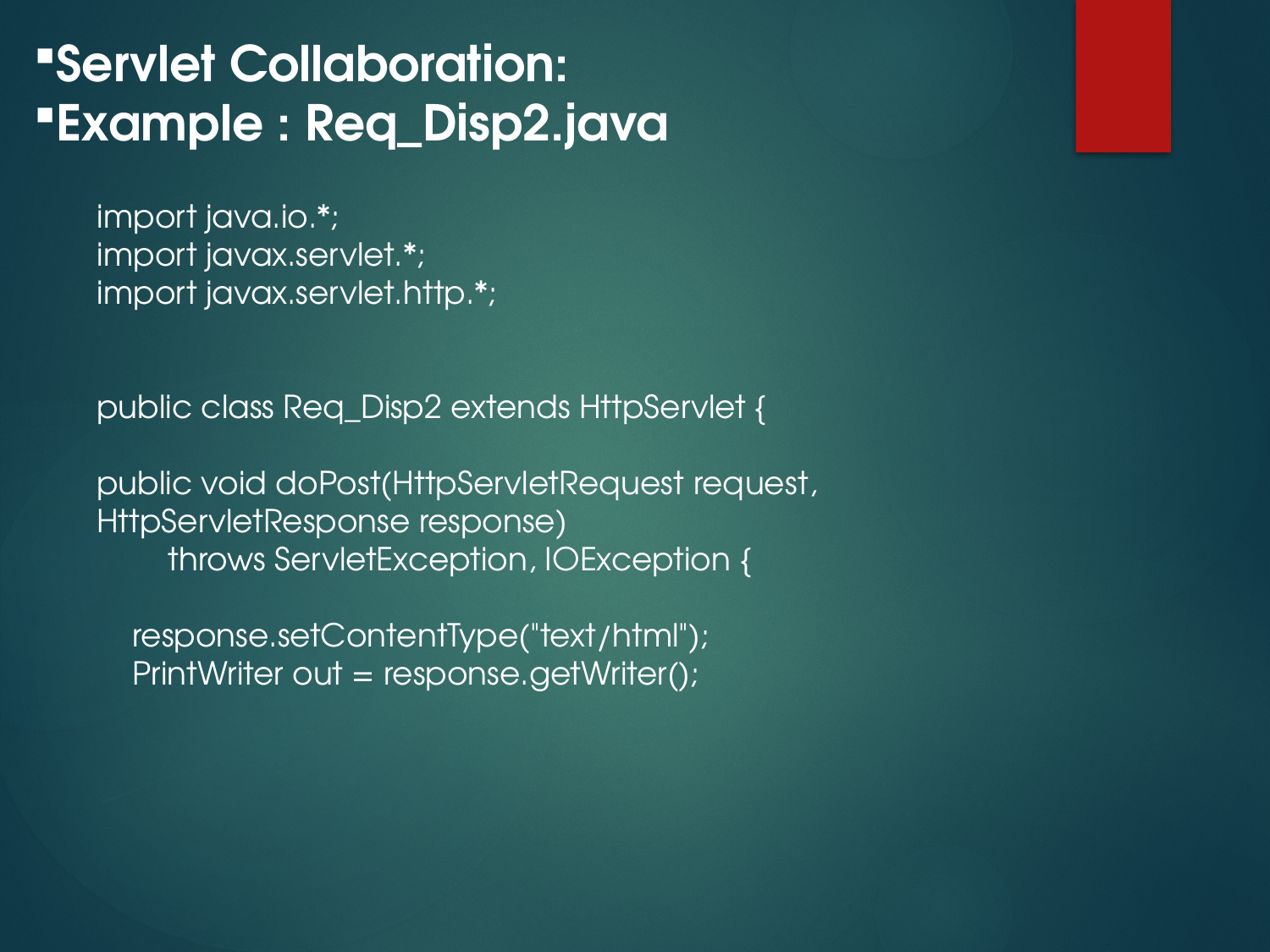

Servlet Collaboration:
Example : Req_Disp2.java
import java.io.*;
import javax.servlet.*;
import javax.servlet.http.*;

public class Req_Disp2 extends HttpServlet {

public void doPost(HttpServletRequest request, HttpServletResponse response)
        throws ServletException, IOException {

    response.setContentType("text/html");
    PrintWriter out = response.getWriter();